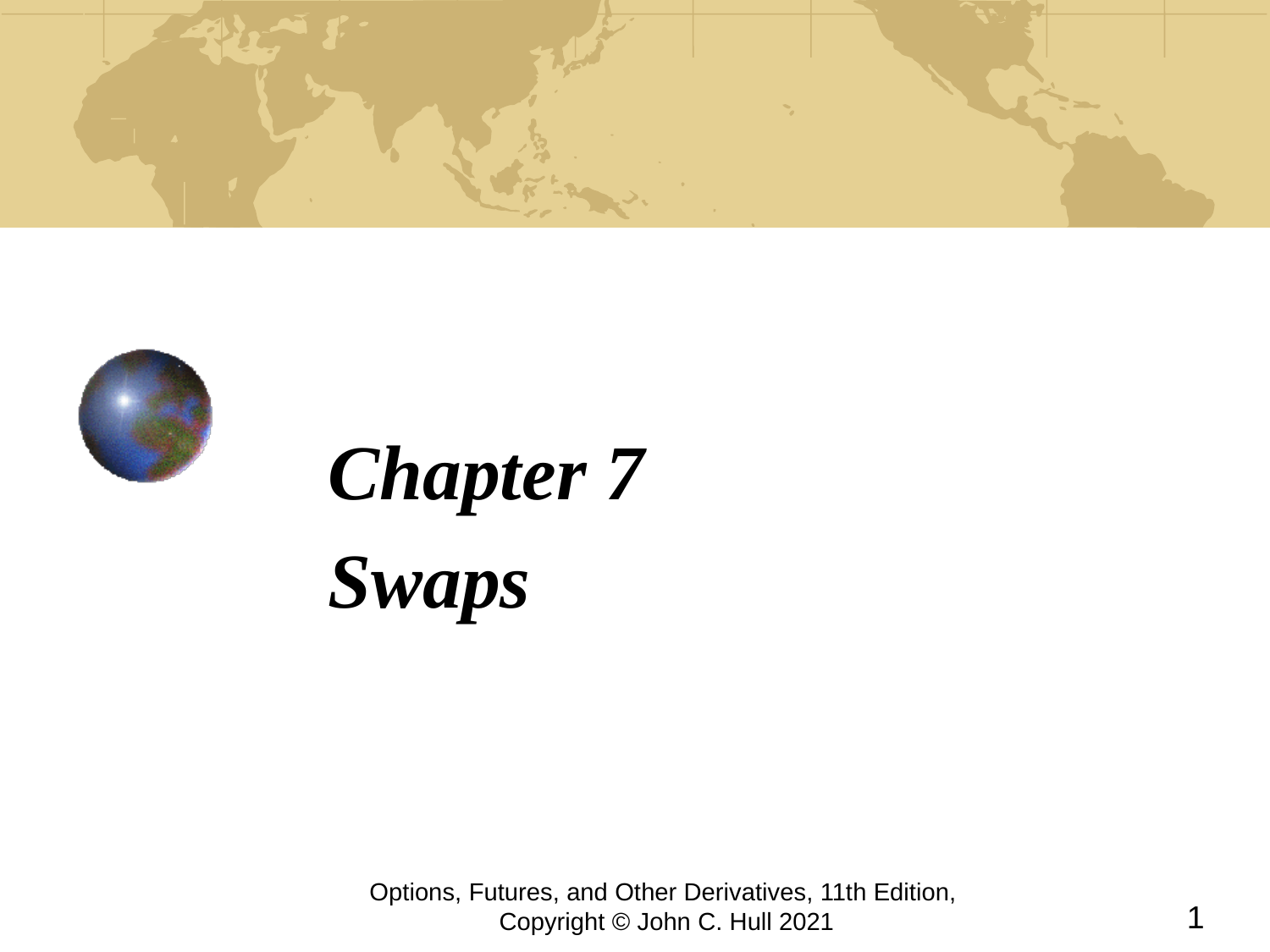

Chapter 7
Swaps
Options, Futures, and Other Derivatives, 11th Edition,
Copyright © John C. Hull 2021
1